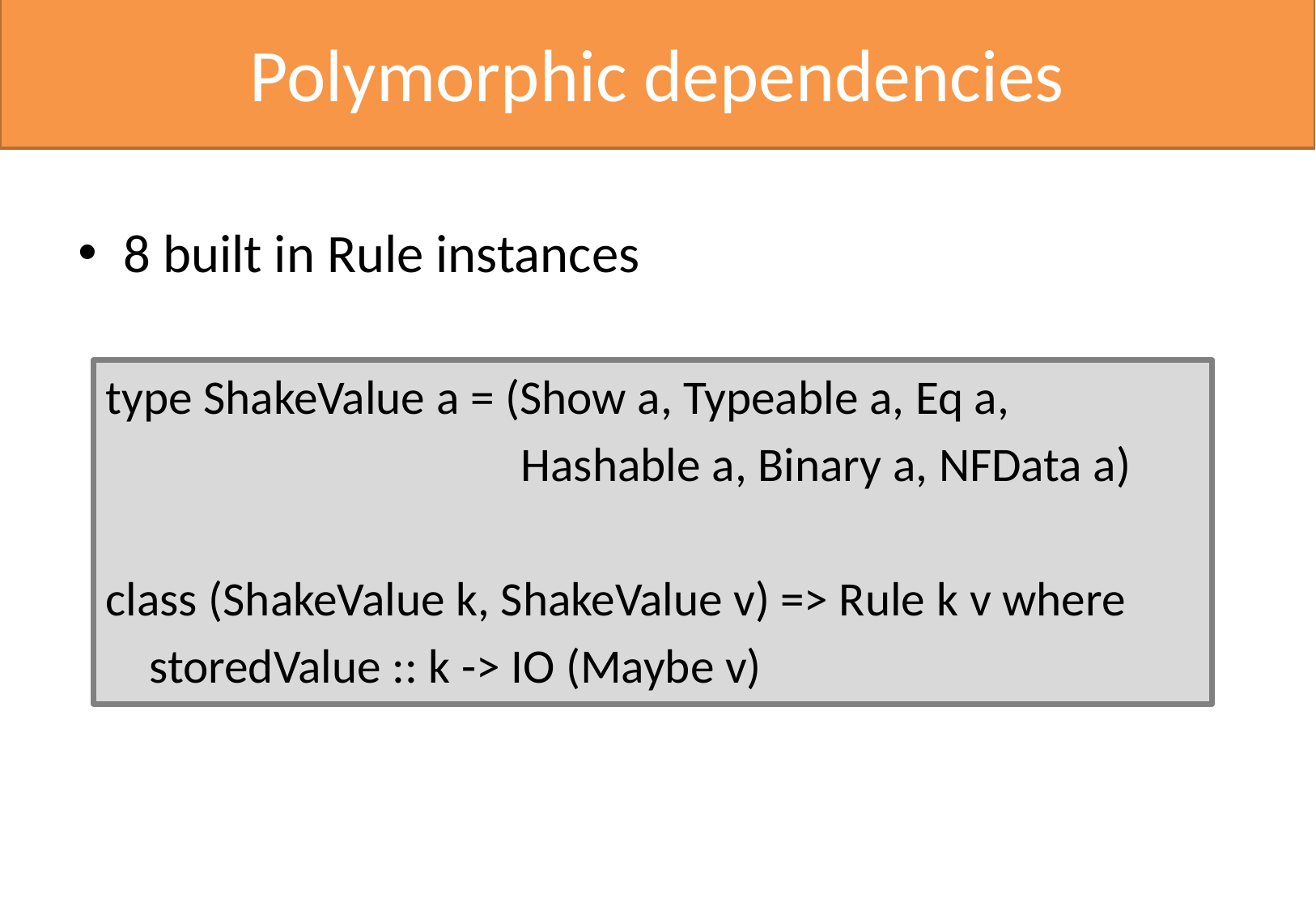

# Polymorphic dependencies
8 built in Rule instances
type ShakeValue a = (Show a, Typeable a, Eq a,
                                      Hashable a, Binary a, NFData a)

class (ShakeValue k, ShakeValue v) => Rule k v where
    storedValue :: k -> IO (Maybe v)